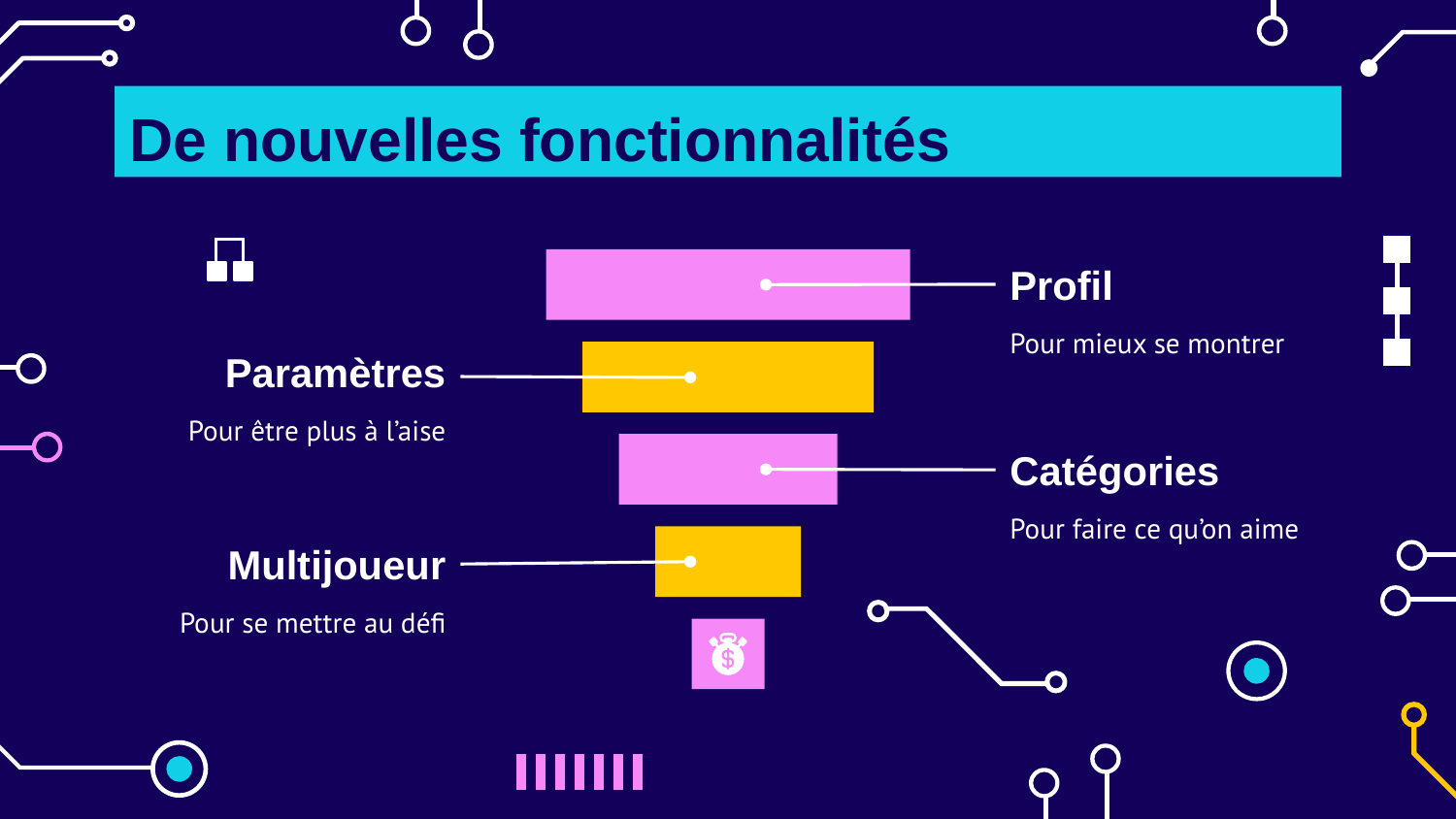

# De nouvelles fonctionnalités

Profil

Pour mieux se montrer

Paramètres

Pour être plus à l’aise

Catégories

Pour faire ce qu’on aime

Multijoueur

Pour se mettre au défi